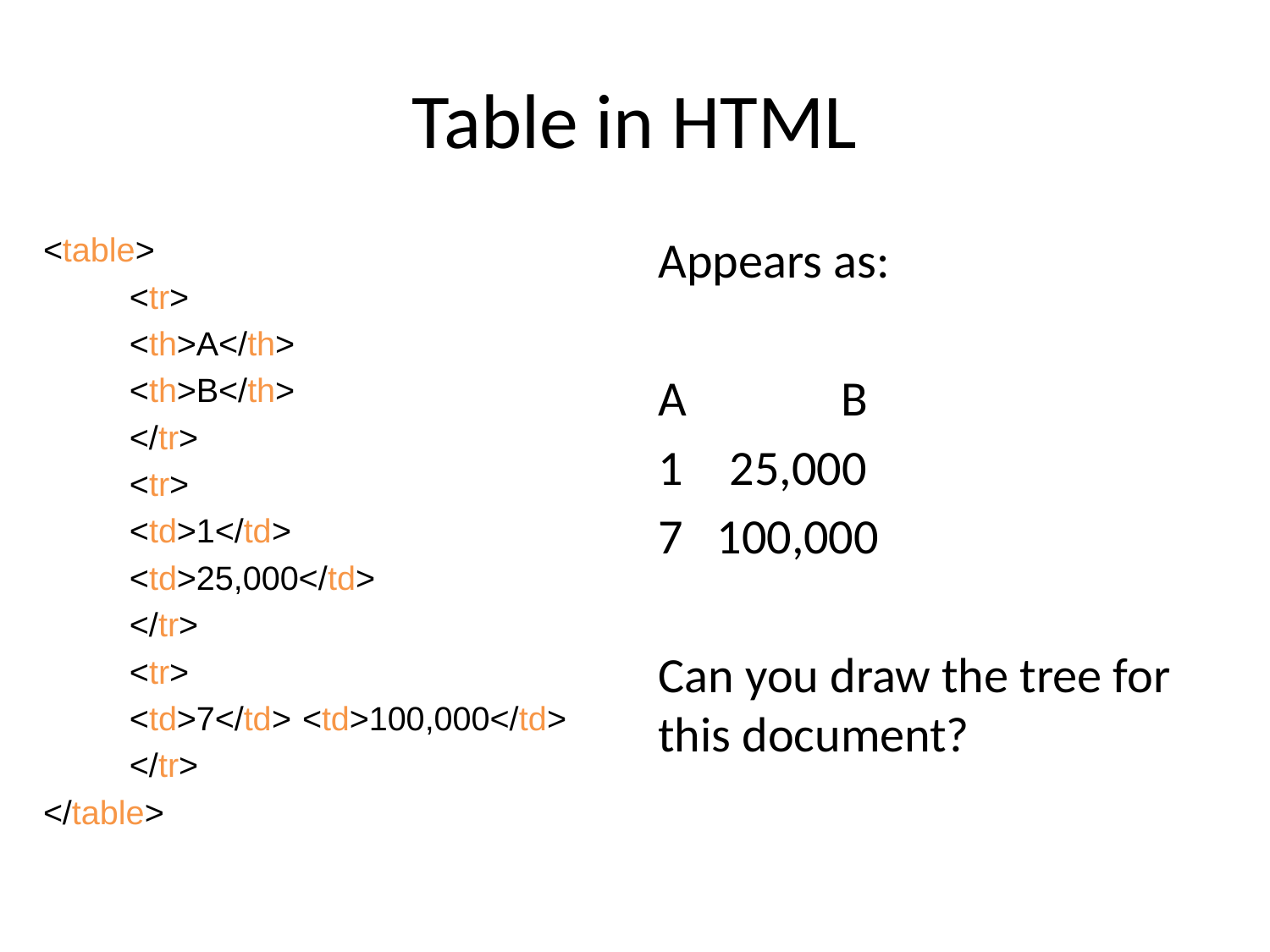

# Table in HTML
<table>
	<tr>
  		<th>A</th>
		<th>B</th>
	</tr>
	<tr>
		<td>1</td>
		<td>25,000</td>
	</tr>
	<tr>
 		<td>7</td> 					<td>100,000</td>
	</tr>
</table>

Appears as:

A	     B
25,000
7   100,000

Can you draw the tree for this document?